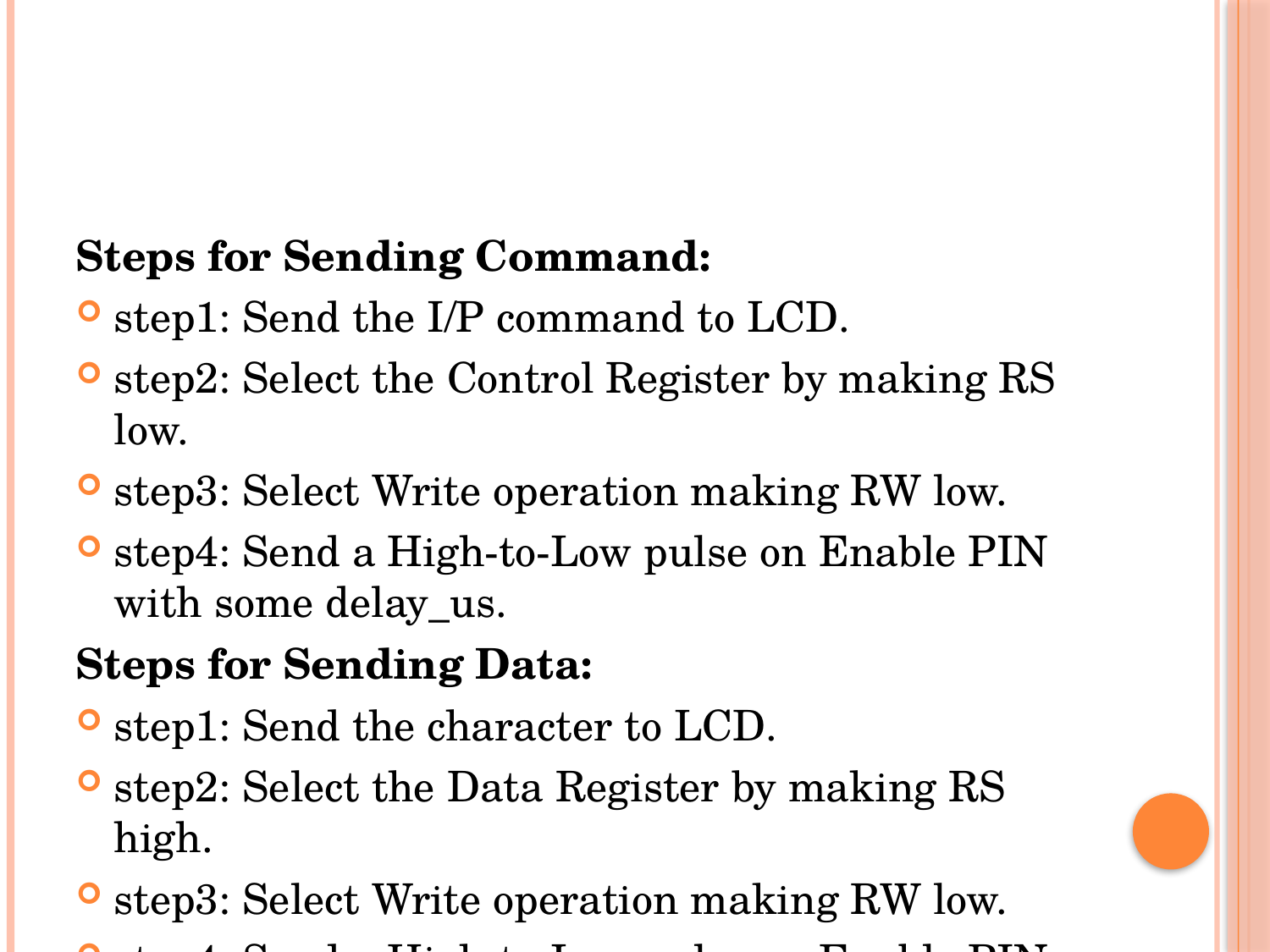

#
Steps for Sending Command:
step1: Send the I/P command to LCD.
step2: Select the Control Register by making RS low.
step3: Select Write operation making RW low.
step4: Send a High-to-Low pulse on Enable PIN with some delay_us.
Steps for Sending Data:
step1: Send the character to LCD.
step2: Select the Data Register by making RS high.
step3: Select Write operation making RW low.
step4: Send a High-to-Low pulse on Enable PIN with some delay_us.